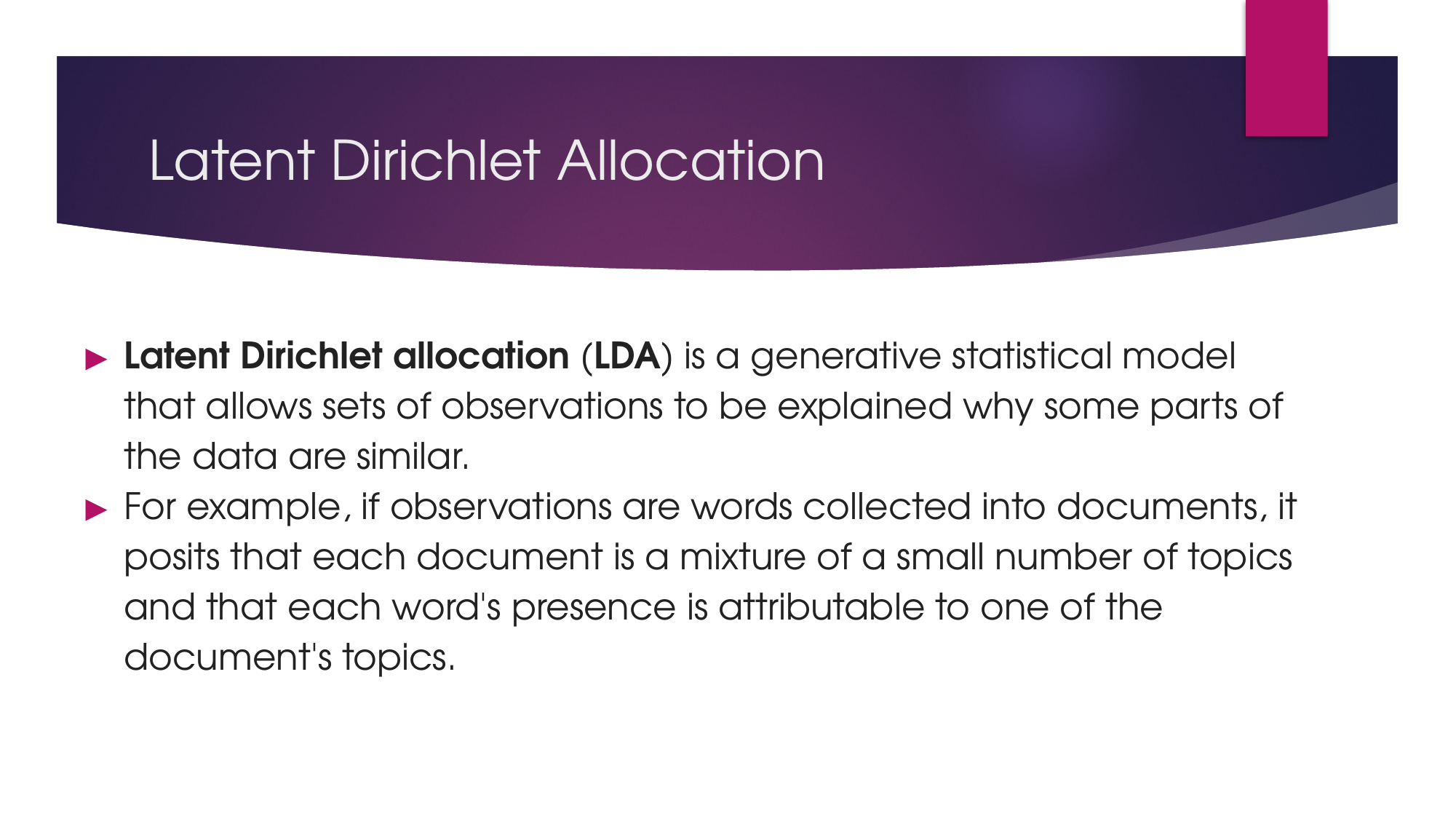

# Latent Dirichlet Allocation
Latent Dirichlet allocation (LDA) is a generative statistical model that allows sets of observations to be explained why some parts of the data are similar.
For example, if observations are words collected into documents, it posits that each document is a mixture of a small number of topics and that each word's presence is attributable to one of the document's topics.